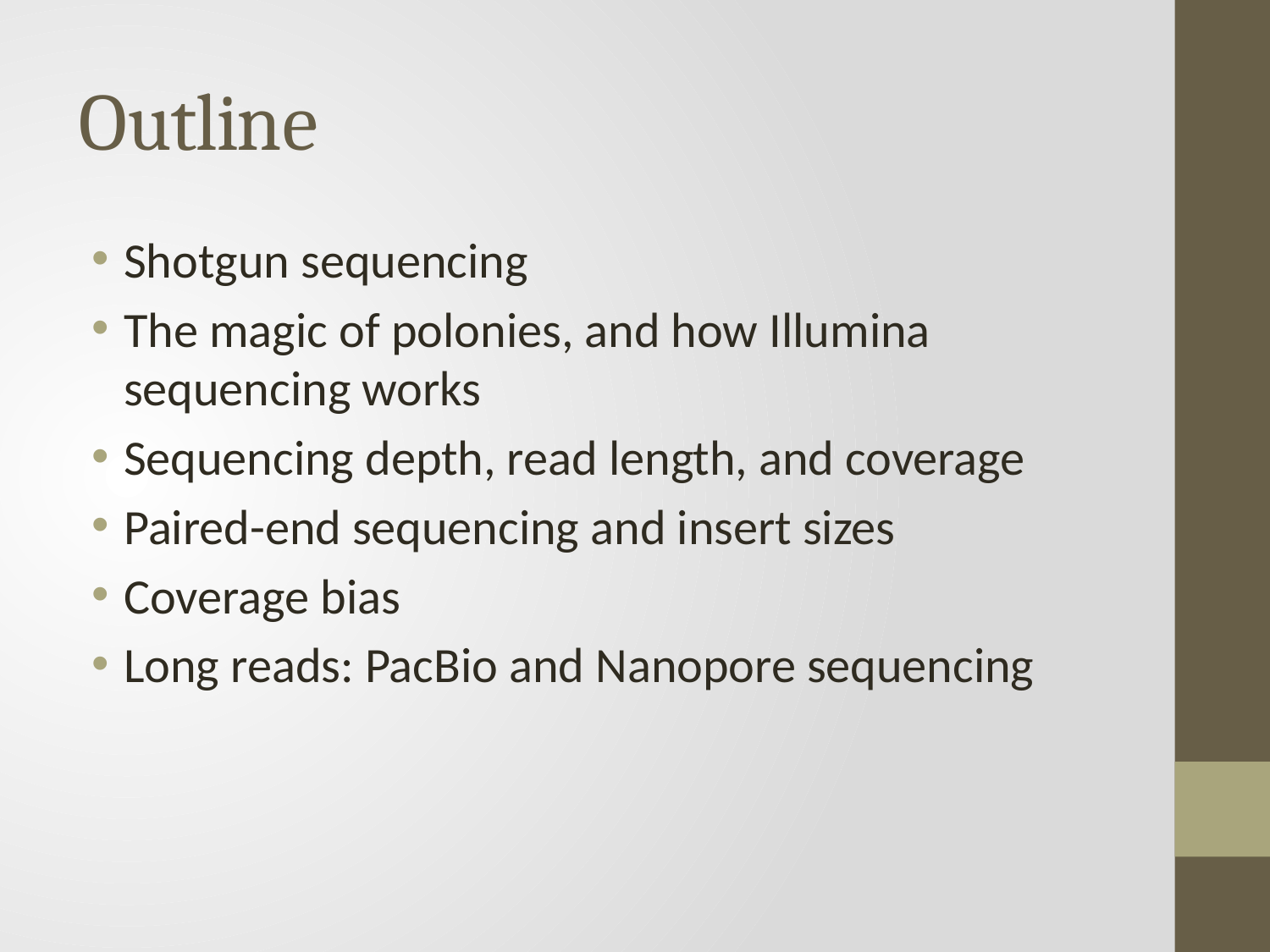

# Outline
Shotgun sequencing
The magic of polonies, and how Illumina sequencing works
Sequencing depth, read length, and coverage
Paired-end sequencing and insert sizes
Coverage bias
Long reads: PacBio and Nanopore sequencing